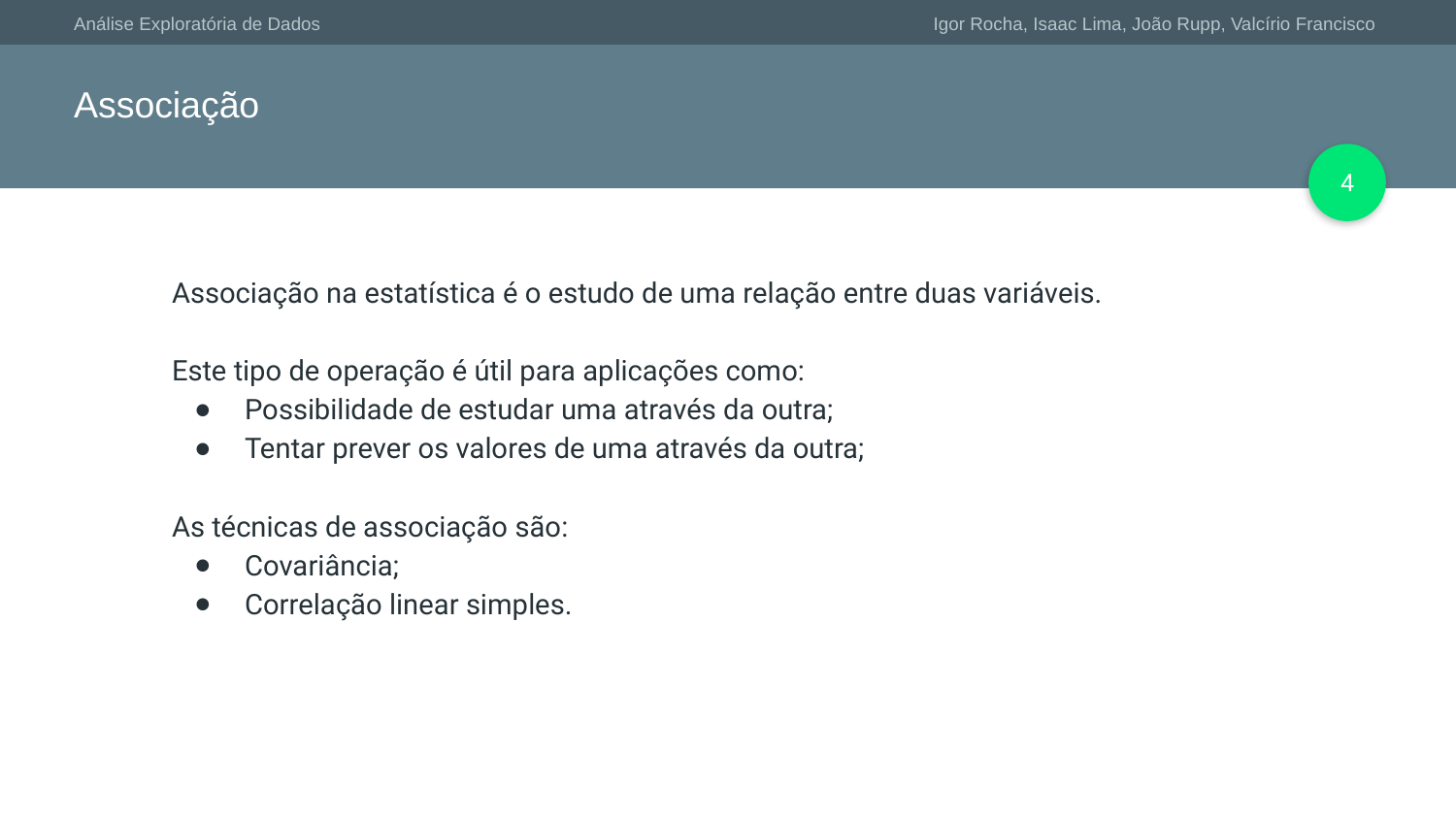

# Associação
4
Associação na estatística é o estudo de uma relação entre duas variáveis.

Este tipo de operação é útil para aplicações como:
Possibilidade de estudar uma através da outra;
Tentar prever os valores de uma através da outra;

As técnicas de associação são:
Covariância;
Correlação linear simples.